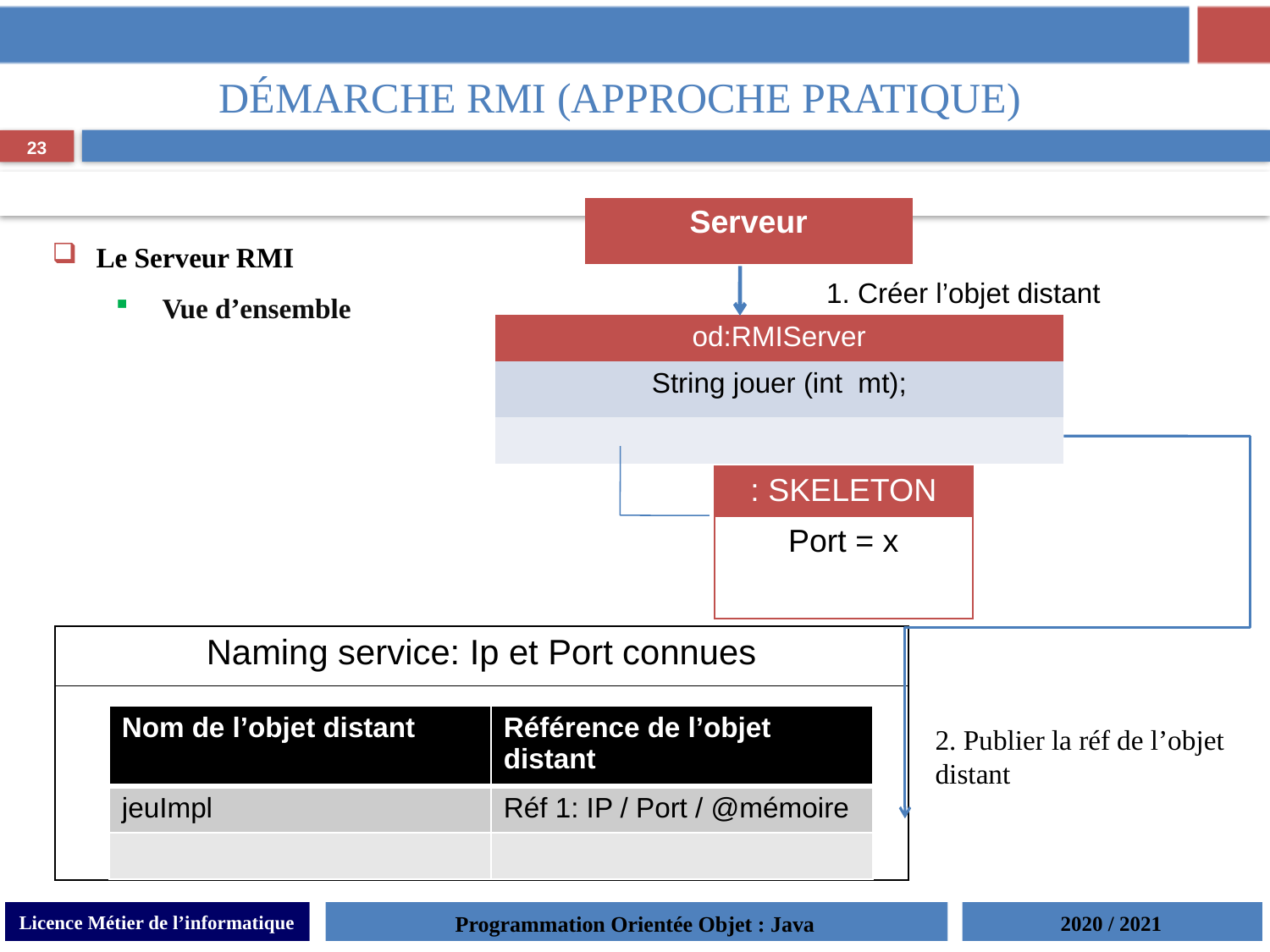

Démarche RMI (approche pratique)
23
| Serveur |
| --- |
  Le Serveur RMI
 Vue d’ensemble
1. Créer l’objet distant
| od:RMIServer |
| --- |
| String jouer (int mt); |
|  |
| : SKELETON |
| --- |
| Port = x |
|  |
| Naming service: Ip et Port connues |
| --- |
|  |
| Nom de l’objet distant | Référence de l’objet distant |
| --- | --- |
| jeuImpl | Réf 1: IP / Port / @mémoire |
|  |  |
2. Publier la réf de l’objet distant